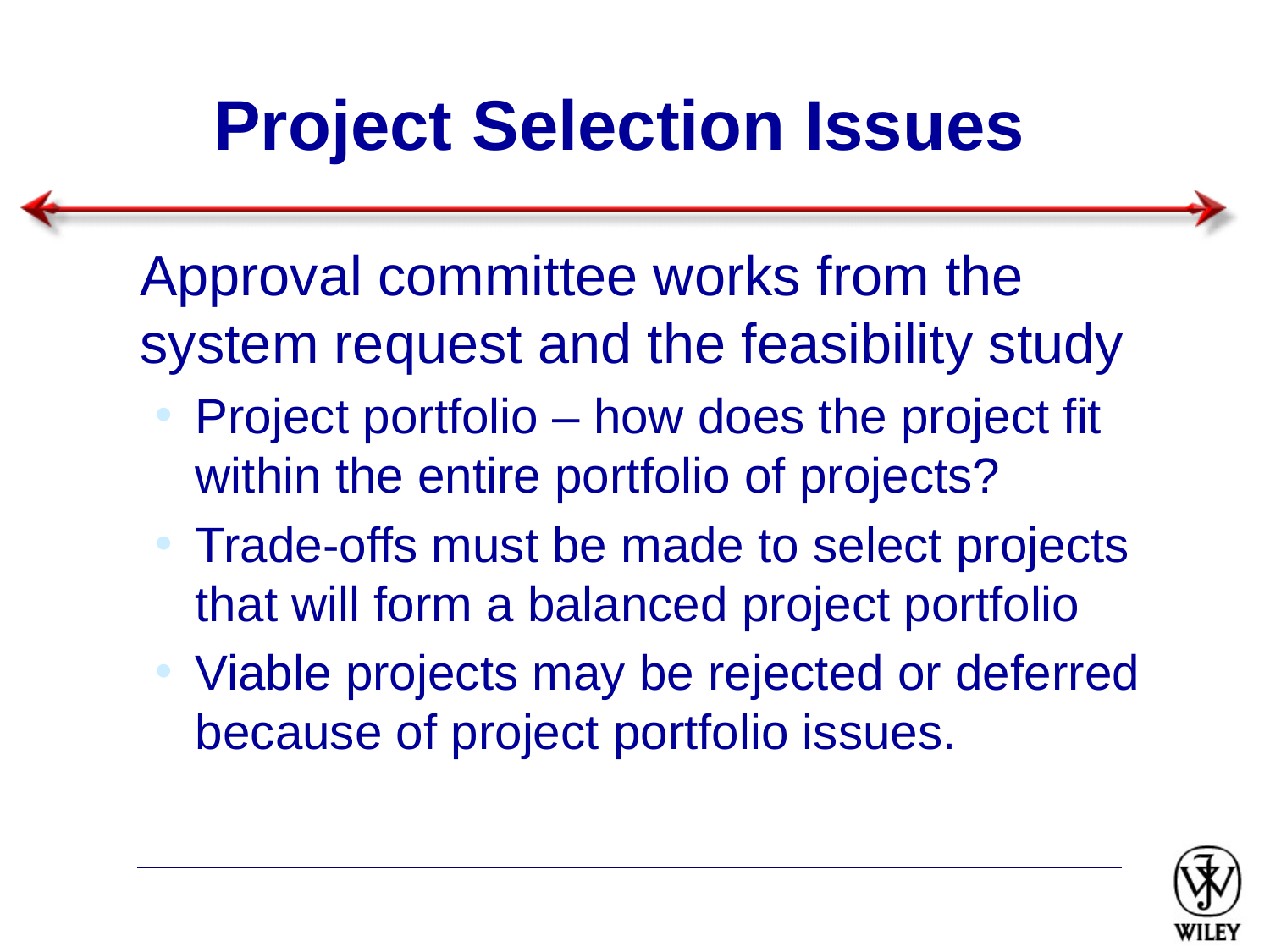

# Project Selection Issues
Approval committee works from the system request and the feasibility study
Project portfolio – how does the project fit within the entire portfolio of projects?
Trade-offs must be made to select projects that will form a balanced project portfolio
Viable projects may be rejected or deferred because of project portfolio issues.